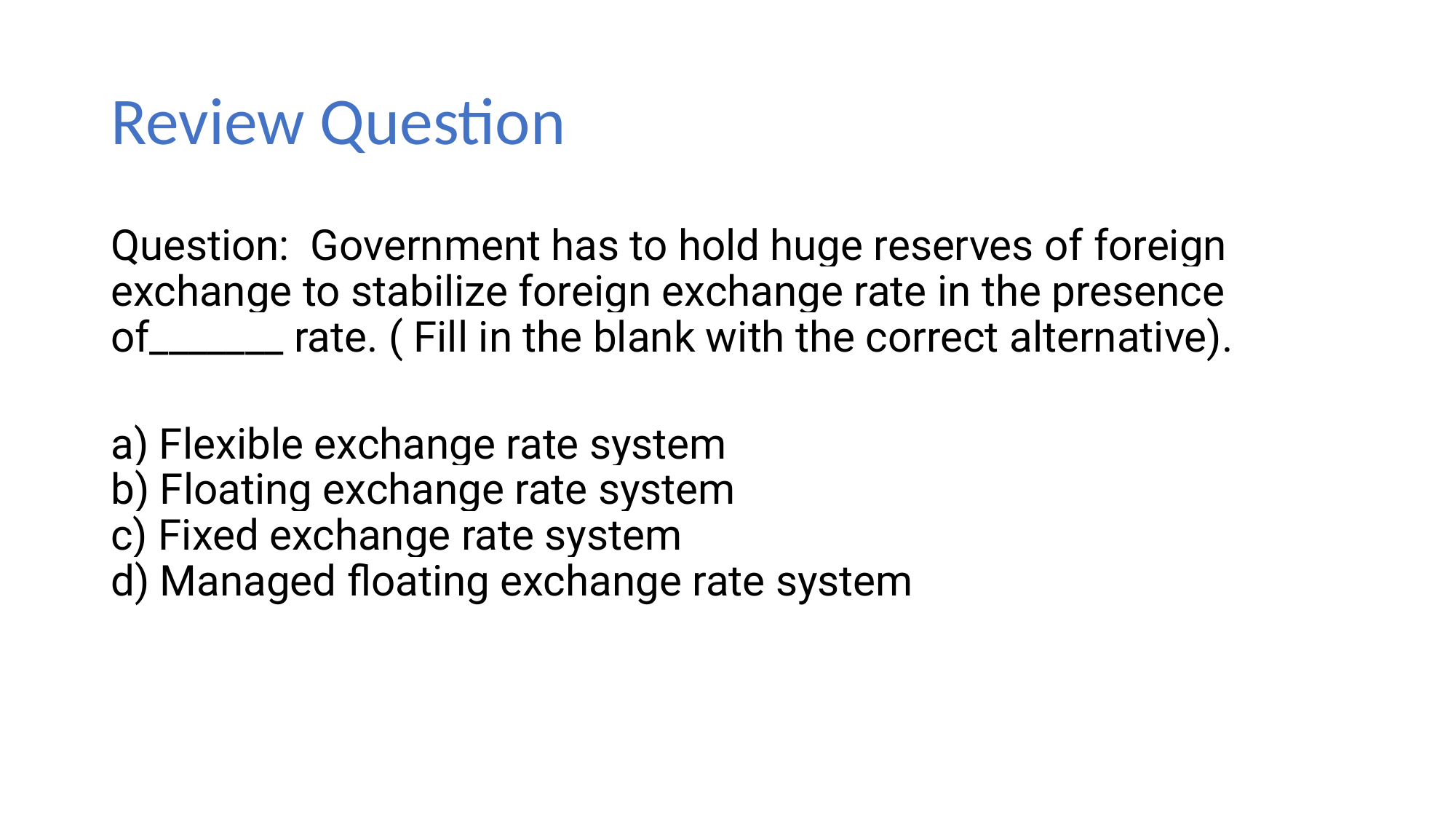

# Review Question
Question:  Government has to hold huge reserves of foreign exchange to stabilize foreign exchange rate in the presence of_______ rate. ( Fill in the blank with the correct alternative).
a) Flexible exchange rate system
b) Floating exchange rate system
c) Fixed exchange rate system
d) Managed floating exchange rate system